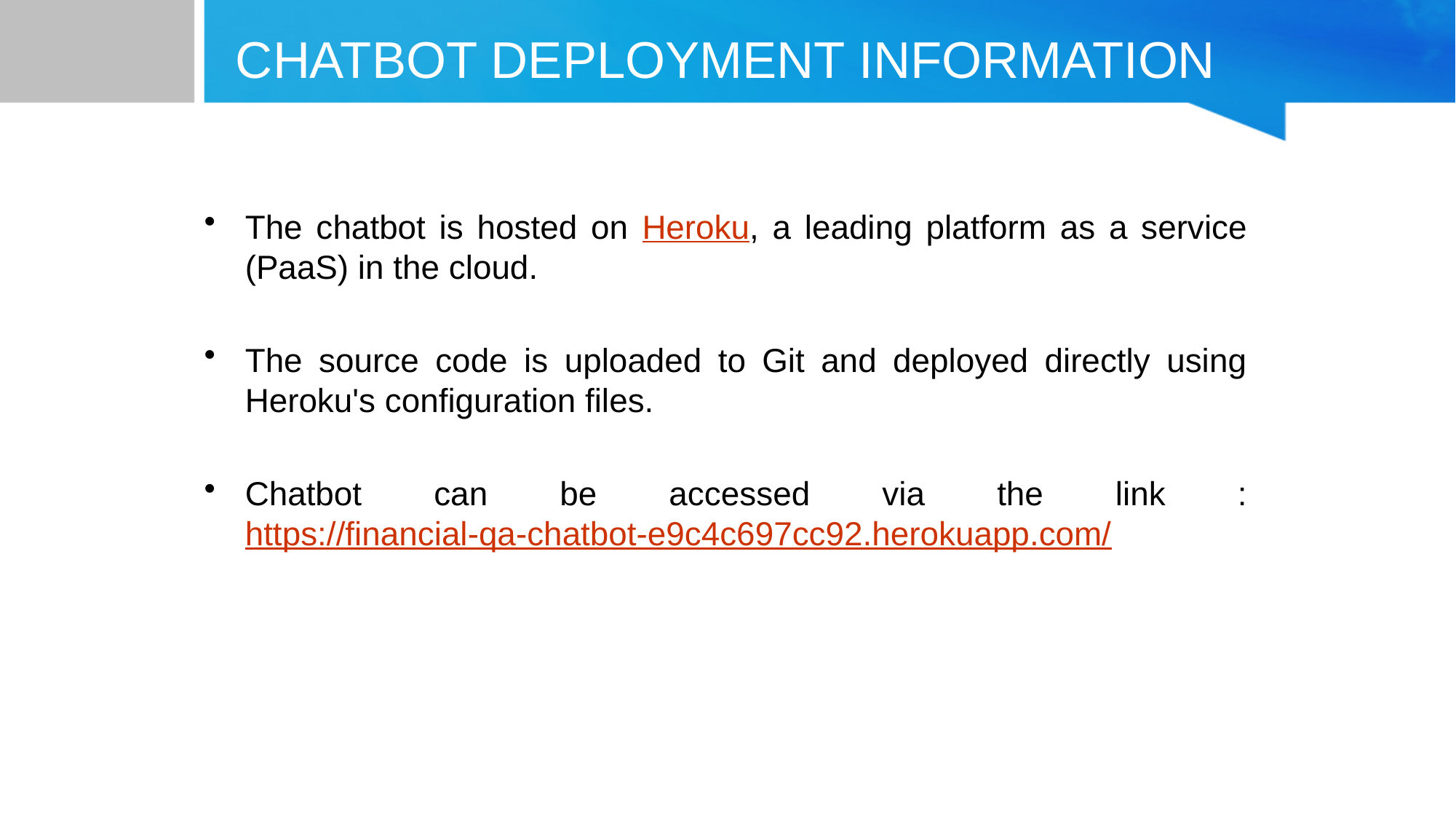

# CHATBOT DEPLOYMENT INFORMATION
The chatbot is hosted on Heroku, a leading platform as a service (PaaS) in the cloud.

The source code is uploaded to Git and deployed directly using Heroku's configuration files.

Chatbot can be accessed via the link : https://financial-qa-chatbot-e9c4c697cc92.herokuapp.com/